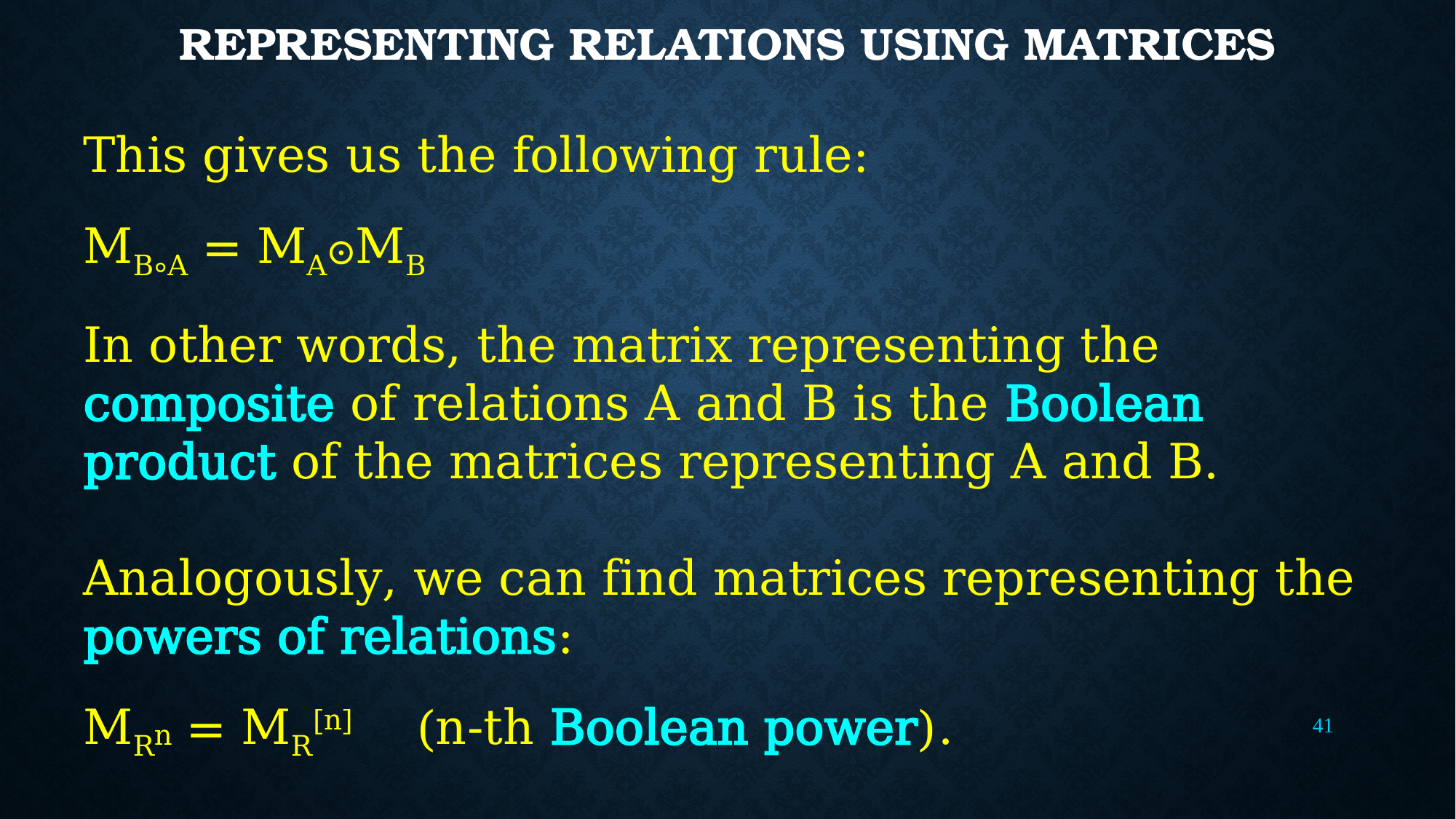

# Representing Relations Using Matrices
This gives us the following rule:

MB∘A = MA⊙MB

In other words, the matrix representing the composite of relations A and B is the Boolean product of the matrices representing A and B.

Analogously, we can find matrices representing the powers of relations:

MRn = MR[n]    (n-th Boolean power).

41